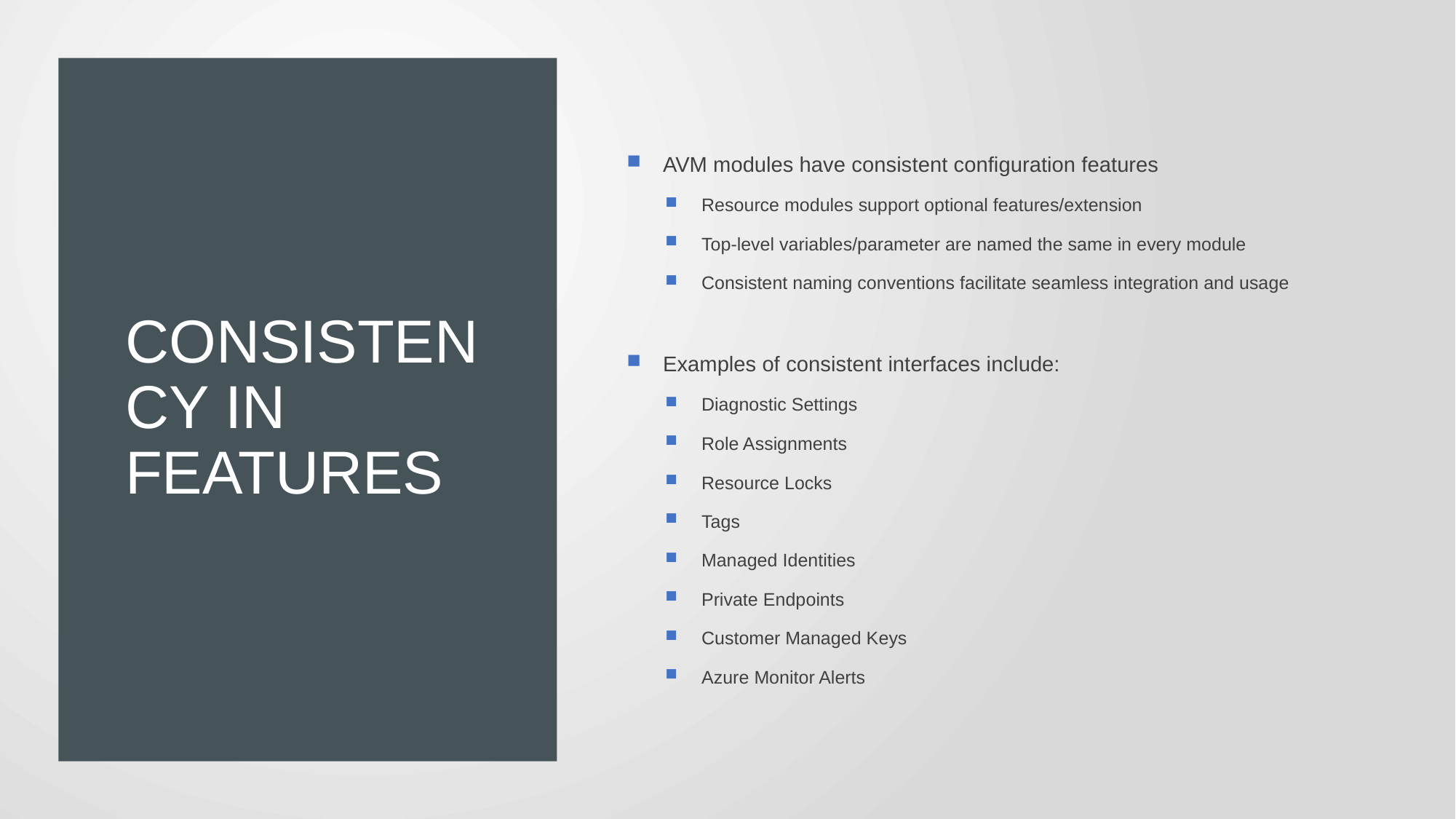

AVM modules have consistent configuration features
Resource modules support optional features/extension
Top-level variables/parameter are named the same in every module
Consistent naming conventions facilitate seamless integration and usage

Examples of consistent interfaces include:
Diagnostic Settings
Role Assignments
Resource Locks
Tags
Managed Identities
Private Endpoints
Customer Managed Keys
Azure Monitor Alerts
# Consistency in Features